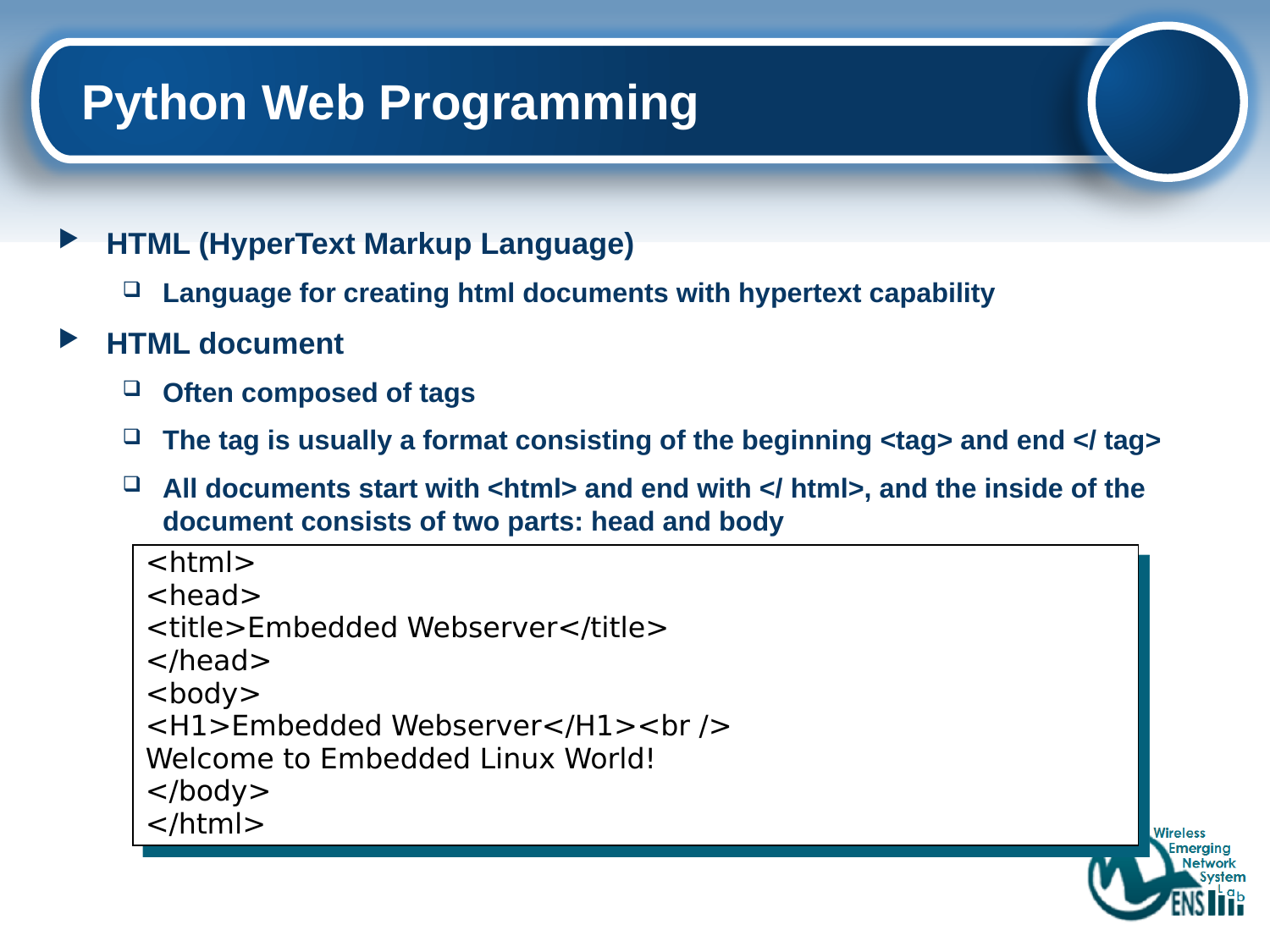

# Python Web Programming
HTML (HyperText Markup Language)
Language for creating html documents with hypertext capability
HTML document
Often composed of tags
The tag is usually a format consisting of the beginning <tag> and end </ tag>
All documents start with <html> and end with </ html>, and the inside of the document consists of two parts: head and body
<html>
<head>
<title>Embedded Webserver</title>
</head>
<body>
<H1>Embedded Webserver</H1><br />
Welcome to Embedded Linux World!
</body>
</html>